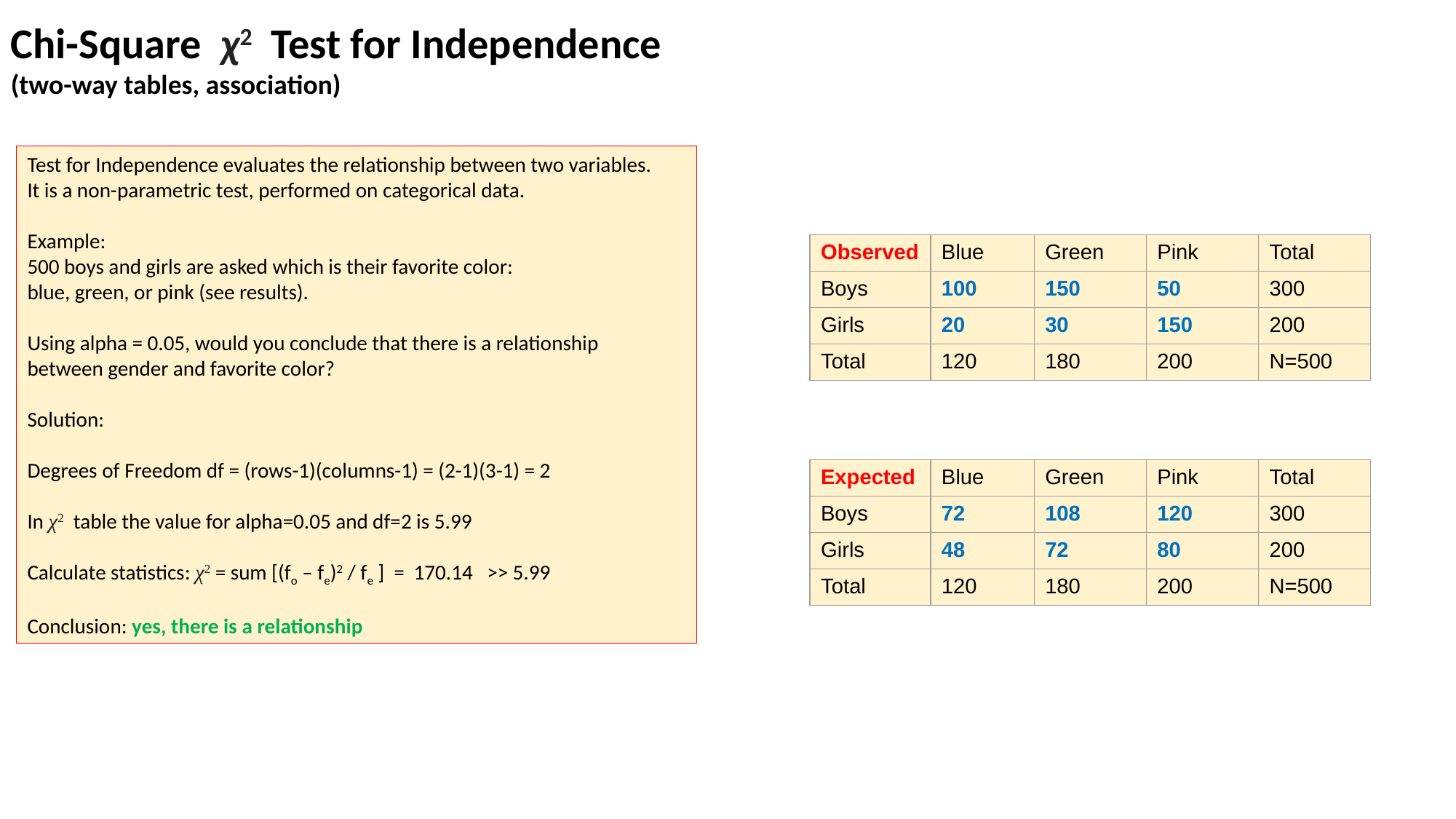

Chi-Square  χ2  Test for Independence
(two-way tables, association)
Test for Independence evaluates the relationship between two variables.
It is a non-parametric test, performed on categorical data.

Example:
500 boys and girls are asked which is their favorite color:
blue, green, or pink (see results).

Using alpha = 0.05, would you conclude that there is a relationship
between gender and favorite color?

Solution:

Degrees of Freedom df = (rows-1)(columns-1) = (2-1)(3-1) = 2

In χ2  table the value for alpha=0.05 and df=2 is 5.99

Calculate statistics: χ2 = sum [(fo – fe)2 / fe ]  =  170.14   >> 5.99

Conclusion: yes, there is a relationship
| Observed | Blue | Green | Pink | Total |
| --- | --- | --- | --- | --- |
| Boys | 100 | 150 | 50 | 300 |
| Girls | 20 | 30 | 150 | 200 |
| Total | 120 | 180 | 200 | N=500 |
| Expected | Blue | Green | Pink | Total |
| --- | --- | --- | --- | --- |
| Boys | 72 | 108 | 120 | 300 |
| Girls | 48 | 72 | 80 | 200 |
| Total | 120 | 180 | 200 | N=500 |